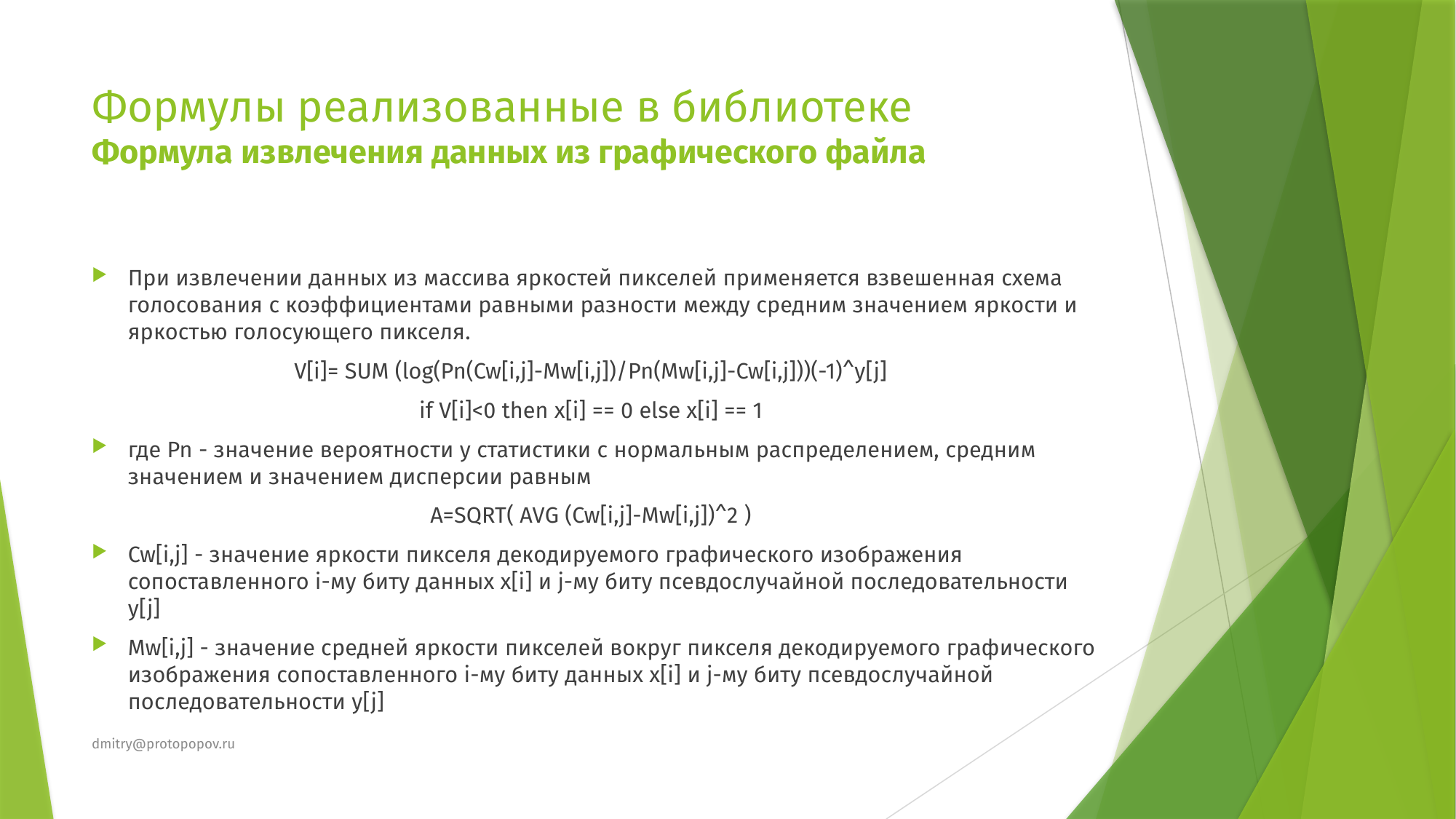

# Формулы реализованные в библиотеке Формула извлечения данных из графического файла
При извлечении данных из массива яркостей пикселей применяется взвешенная схема голосования с коэффициентами равными разности между средним значением яркости и яркостью голосующего пикселя.
V[i]= SUM (log(Pn(Cw[i,j]-Mw[i,j])/Pn(Mw[i,j]-Cw[i,j]))(-1)^y[j]
if V[i]<0 then x[i] == 0 else x[i] == 1
где Pn - значение вероятности у статистики с нормальным распределением, средним значением и значением дисперсии равным
A=SQRT( AVG (Cw[i,j]-Mw[i,j])^2 )
Cw[i,j] - значение яркости пикселя декодируемого графического изображения сопоставленного i-му биту данных x[i] и j-му биту псевдослучайной последовательности y[j]
Mw[i,j] - значение средней яркости пикселей вокруг пикселя декодируемого графического изображения сопоставленного i-му биту данных x[i] и j-му биту псевдослучайной последовательности y[j]
dmitry@protopopov.ru